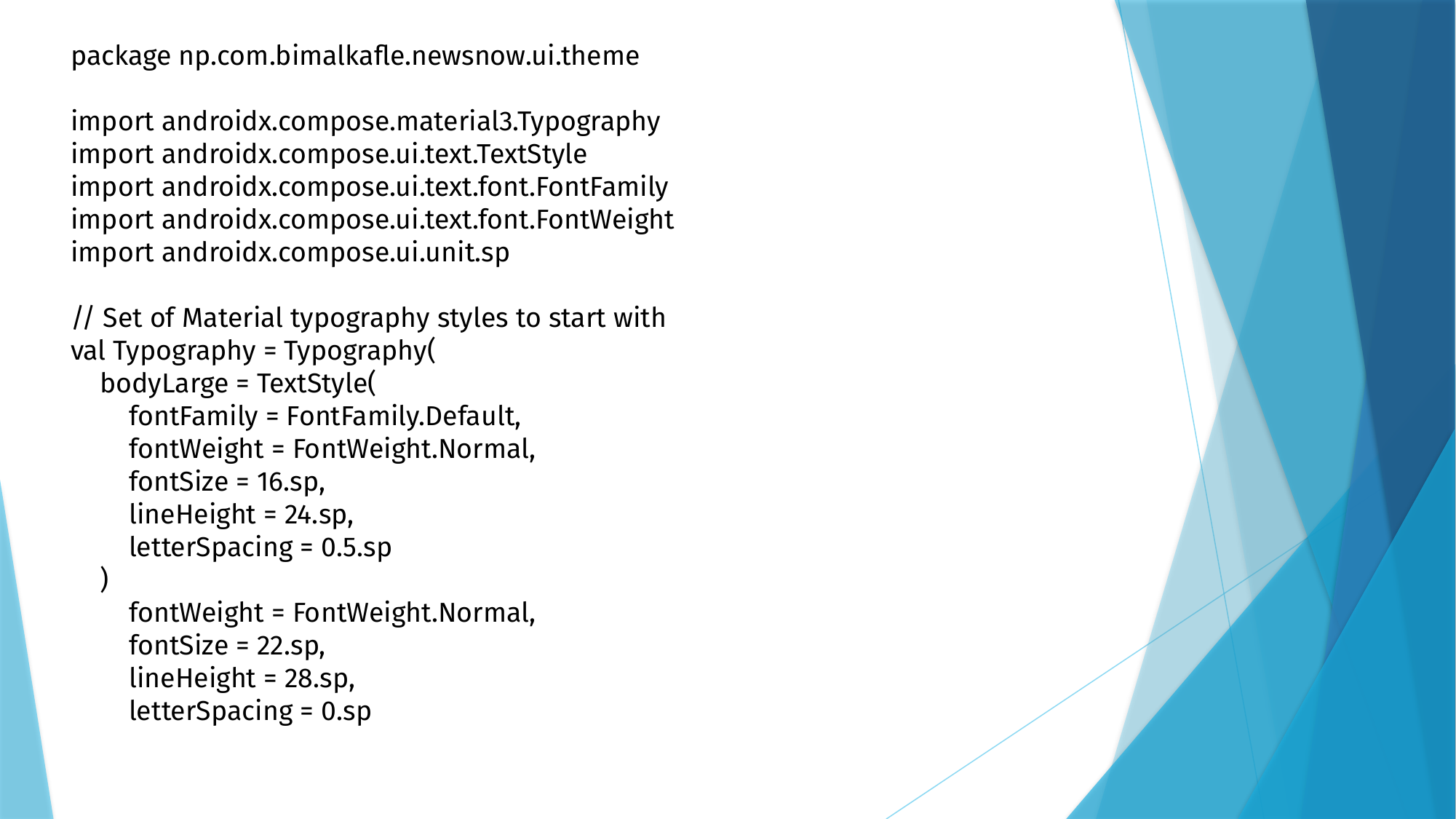

package np.com.bimalkafle.newsnow.ui.theme

import androidx.compose.material3.Typography
import androidx.compose.ui.text.TextStyle
import androidx.compose.ui.text.font.FontFamily
import androidx.compose.ui.text.font.FontWeight
import androidx.compose.ui.unit.sp

// Set of Material typography styles to start with
val Typography = Typography(
    bodyLarge = TextStyle(
        fontFamily = FontFamily.Default,
        fontWeight = FontWeight.Normal,
        fontSize = 16.sp,
        lineHeight = 24.sp,
        letterSpacing = 0.5.sp
    )
        fontWeight = FontWeight.Normal,
        fontSize = 22.sp,
        lineHeight = 28.sp,
        letterSpacing = 0.sp